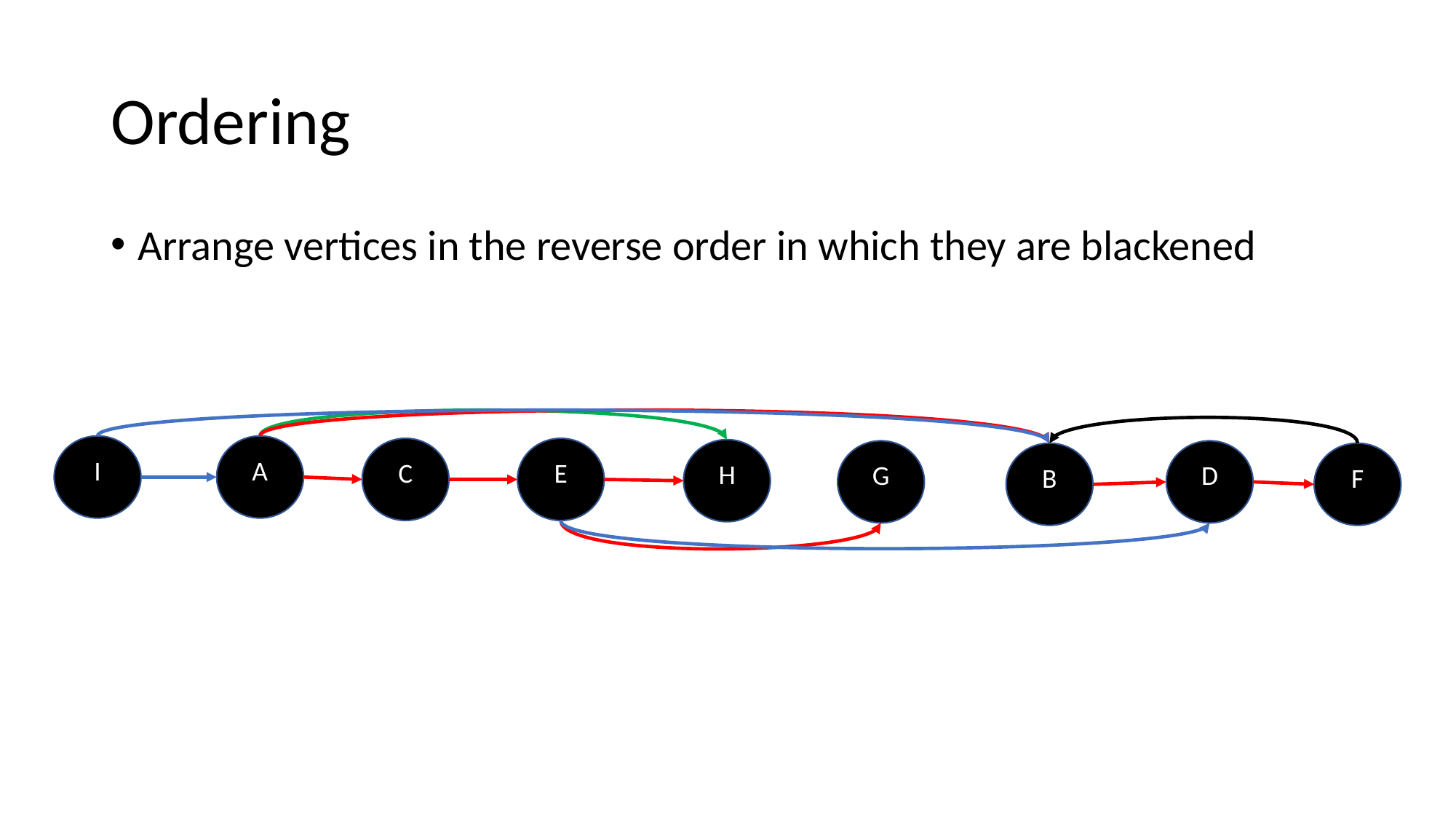

# Ordering
Arrange vertices in the reverse order in which they are blackened
I
A
C
E
H
G
D
B
F